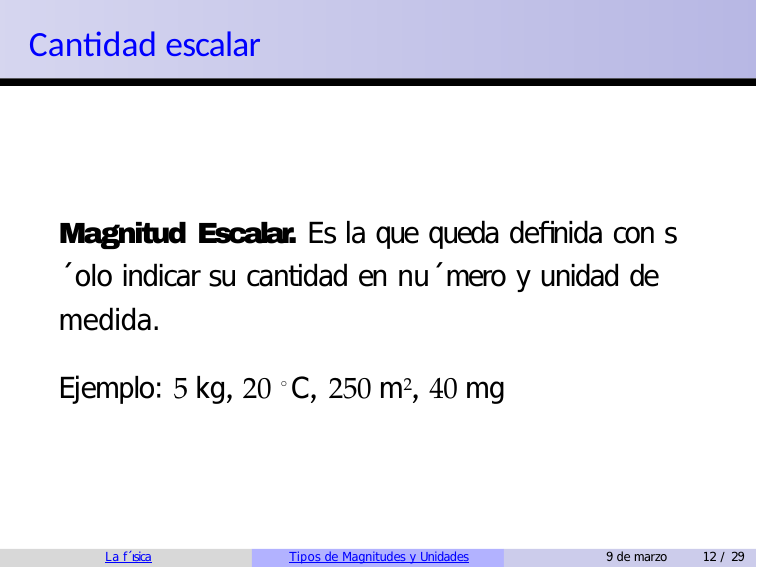

# Cantidad escalar
Magnitud Escalar. Es la que queda definida con s´olo indicar su cantidad en nu´mero y unidad de medida.
Ejemplo: 5 kg, 20 ◦C, 250 m2, 40 mg
La f´ısica
Tipos de Magnitudes y Unidades
9 de marzo
12 / 29